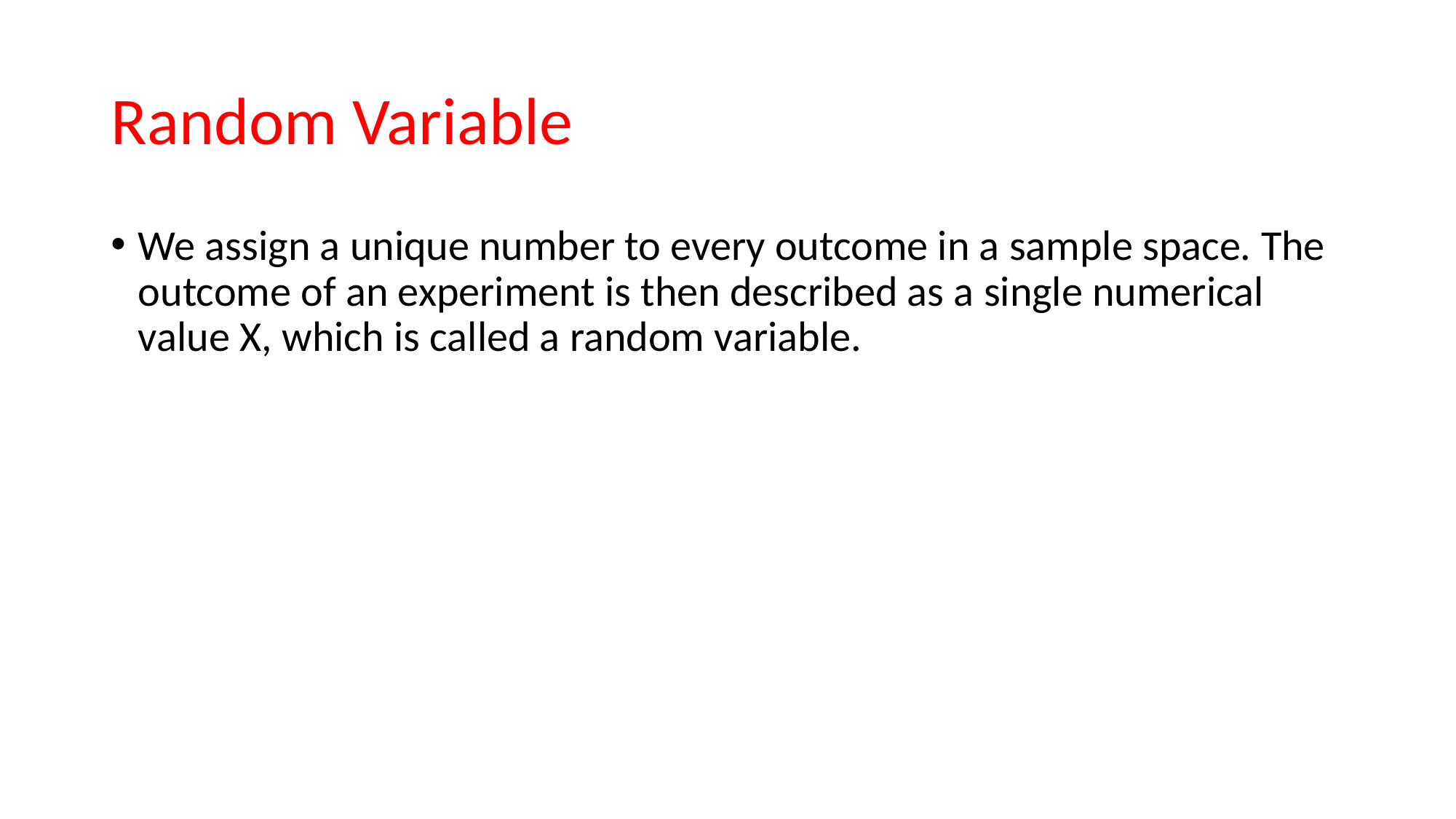

# Random Variable
We assign a unique number to every outcome in a sample space. The outcome of an experiment is then described as a single numerical value X, which is called a random variable.